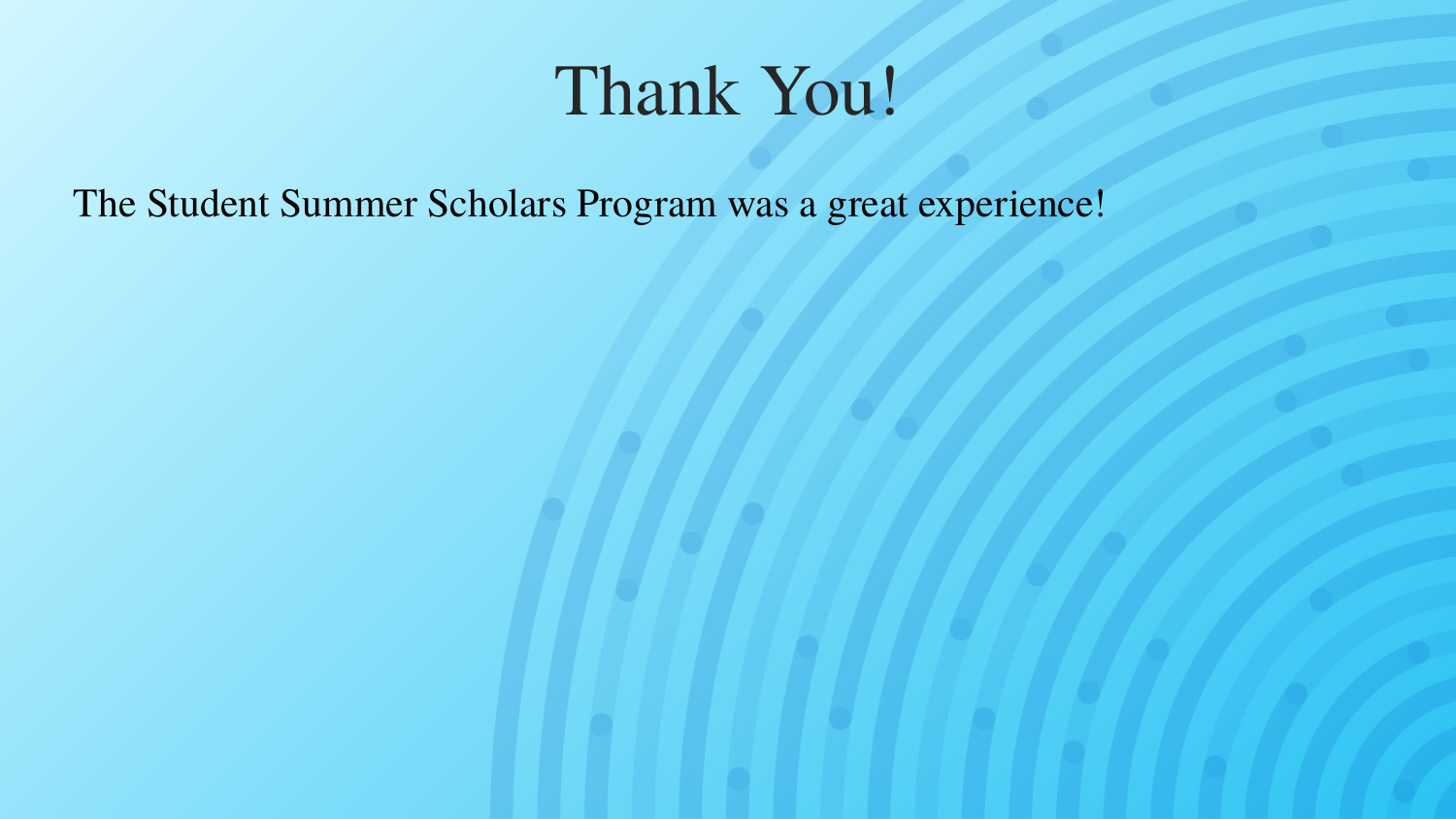

Thank You!
The Student Summer Scholars Program was a great experience!